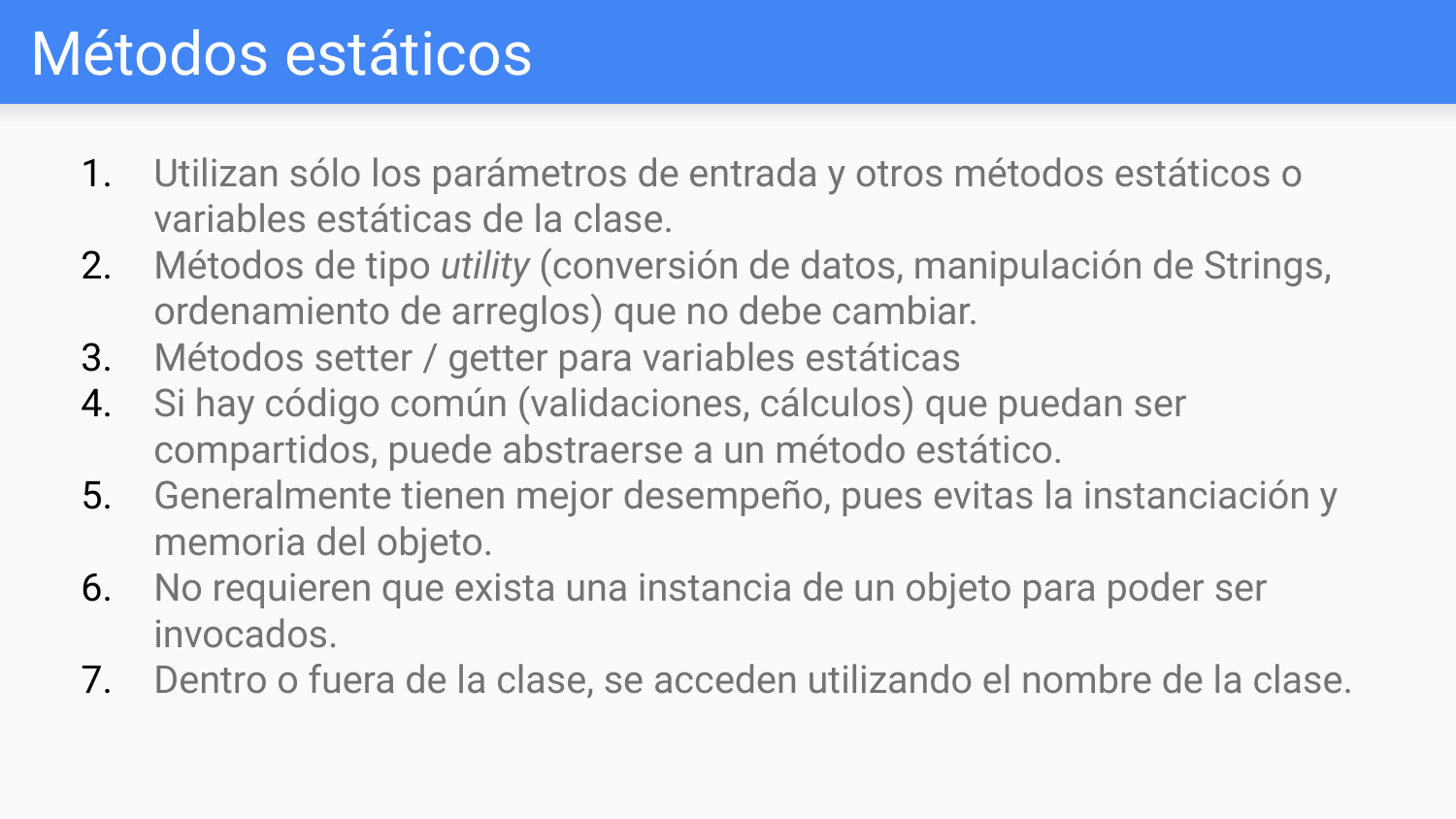

# Métodos estáticos
Utilizan sólo los parámetros de entrada y otros métodos estáticos o variables estáticas de la clase.
Métodos de tipo utility (conversión de datos, manipulación de Strings, ordenamiento de arreglos) que no debe cambiar.
Métodos setter / getter para variables estáticas
Si hay código común (validaciones, cálculos) que puedan ser compartidos, puede abstraerse a un método estático.
Generalmente tienen mejor desempeño, pues evitas la instanciación y memoria del objeto.
No requieren que exista una instancia de un objeto para poder ser invocados.
Dentro o fuera de la clase, se acceden utilizando el nombre de la clase.